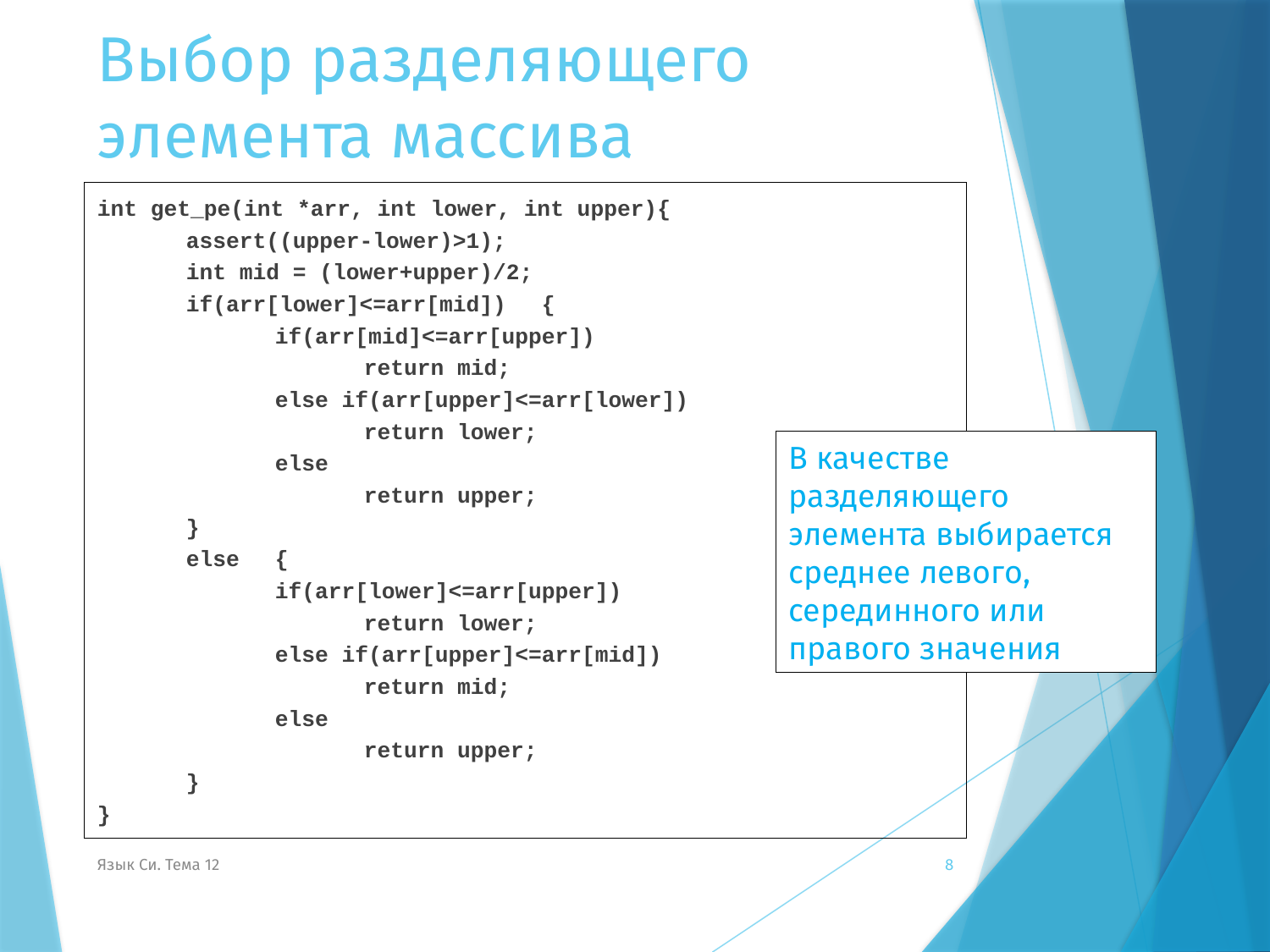

# Выбор разделяющего элемента массива
int get_pe(int *arr, int lower, int upper){
	assert((upper-lower)>1);
	int mid = (lower+upper)/2;
	if(arr[lower]<=arr[mid])	{
		if(arr[mid]<=arr[upper])
			return mid;
		else if(arr[upper]<=arr[lower])
			return lower;
		else
			return upper;
	}
	else	{
		if(arr[lower]<=arr[upper])
			return lower;
		else if(arr[upper]<=arr[mid])
			return mid;
		else
			return upper;
	}
}

В качестве разделяющего элемента выбирается среднее левого, серединного или правого значения
Язык Си. Тема 12
8